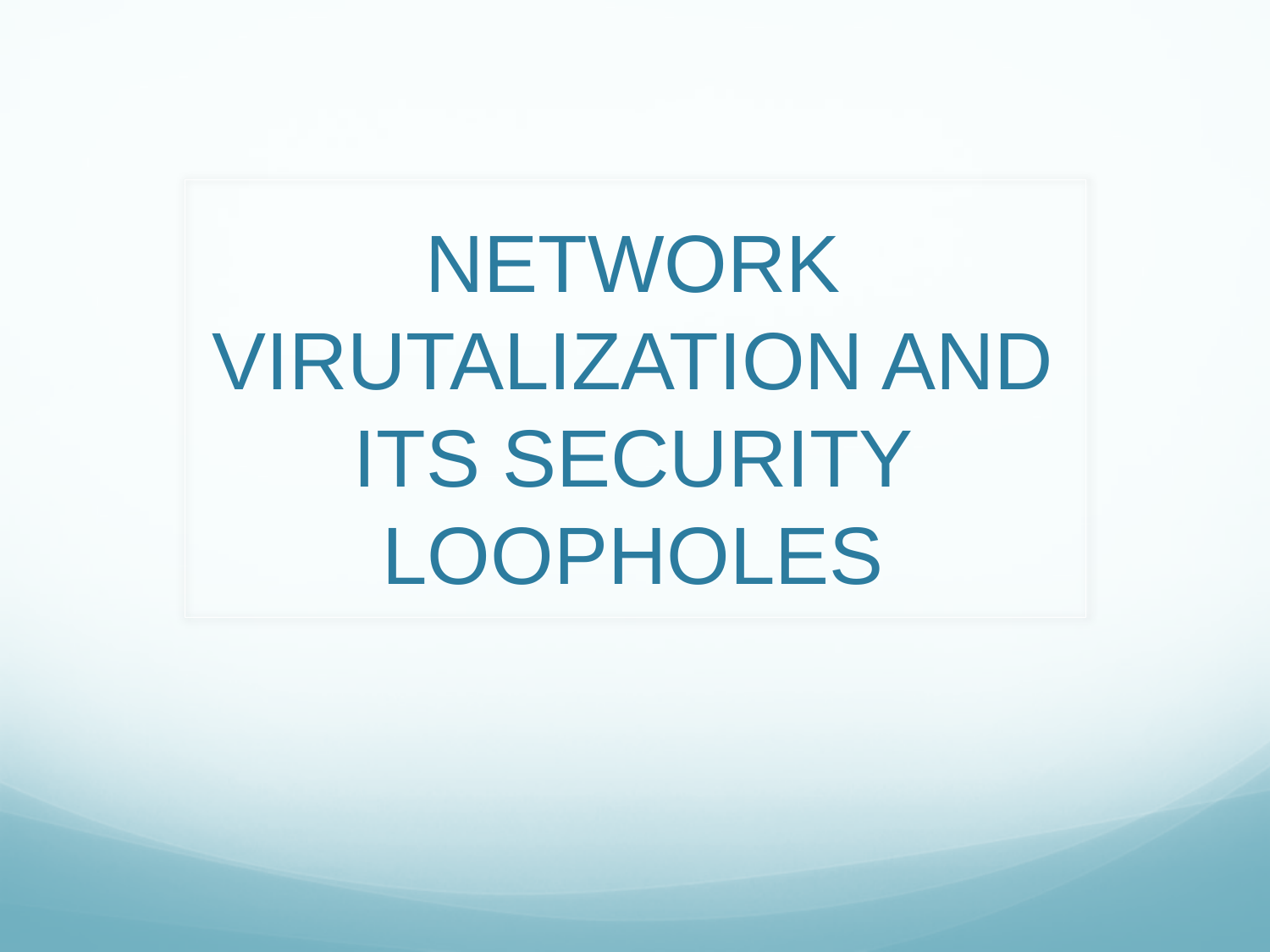

# NETWORK VIRUTALIZATION AND ITS SECURITY LOOPHOLES